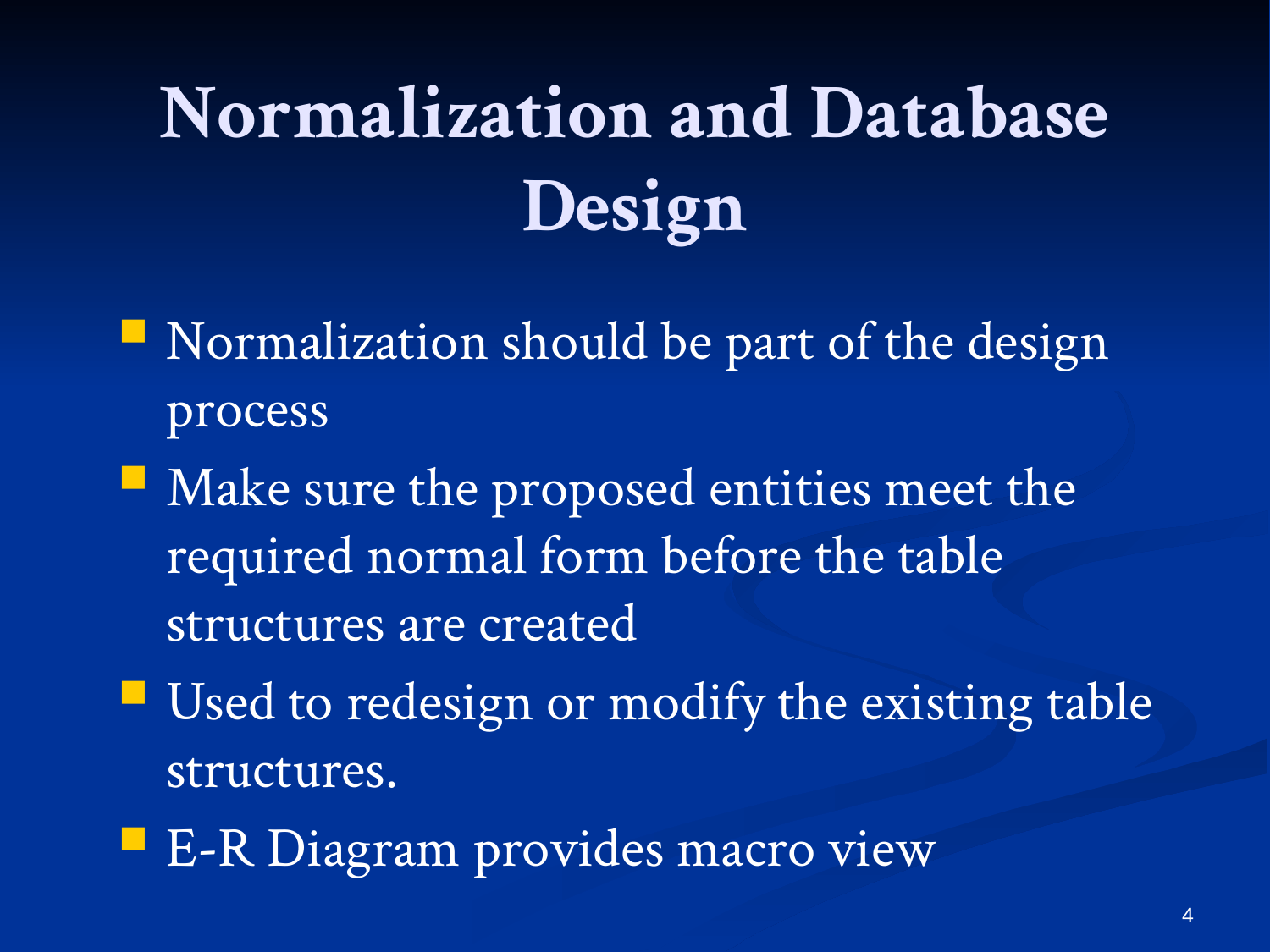

# Normalization and Database Design
Normalization should be part of the design process
Make sure the proposed entities meet the required normal form before the table structures are created
Used to redesign or modify the existing table structures.
E-R Diagram provides macro view
4